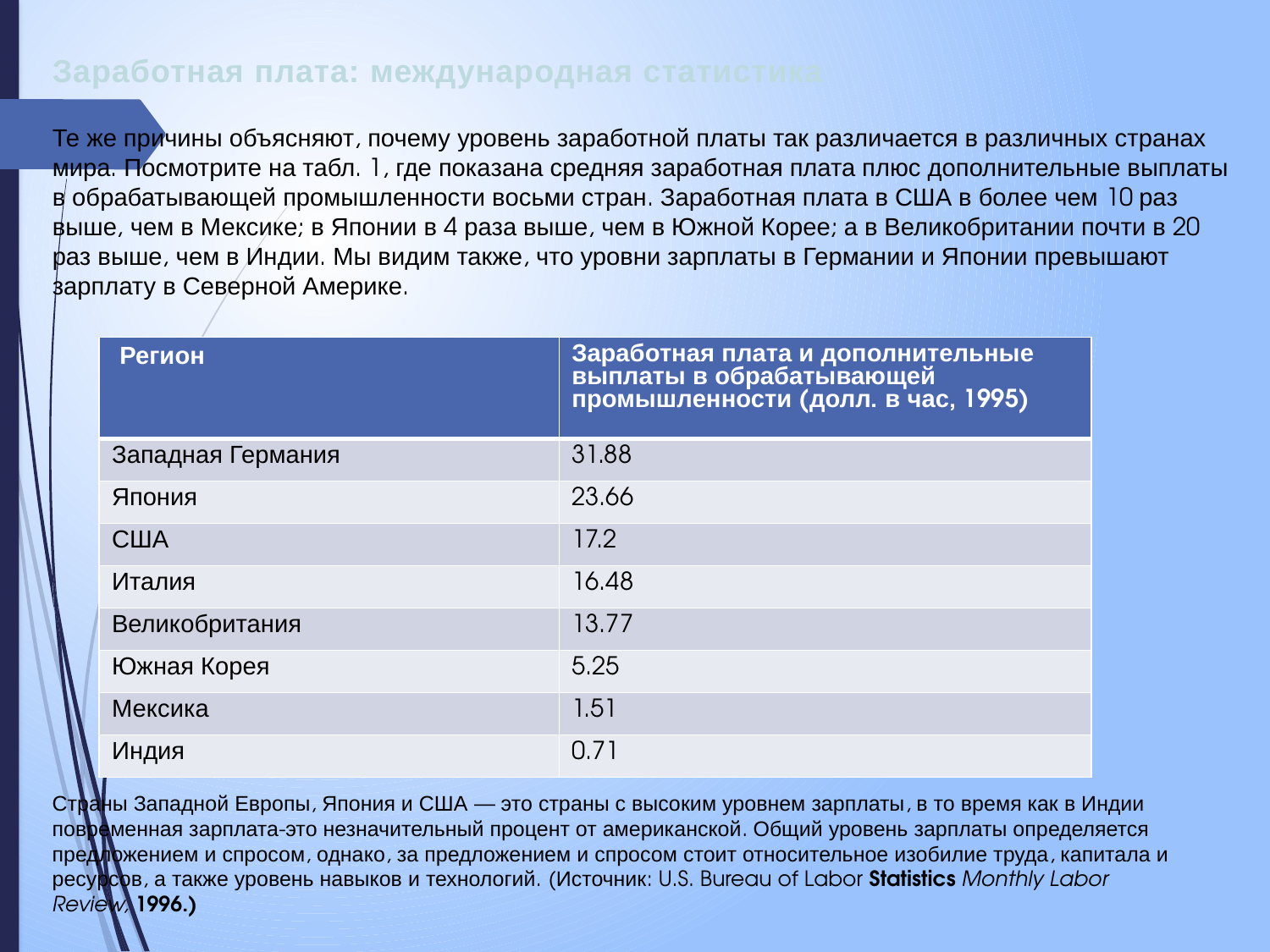

Заработная плата: международная статистика

Те же причины объясняют, почему уровень заработной платы так различается в различных странах мира. Посмотри­те на табл. 1, где показана средняя заработная плата плюс дополнительные выплаты в обрабатывающей промышленности восьми стран. Заработная плата в США в более чем 10 раз выше, чем в Мексике; в Японии в 4 раза выше, чем в Южной Корее; а в Великобритании почти в 20 раз выше, чем в Индии. Мы видим также, что уровни зарплаты в Германии и Японии пре­вышают зарплату в Северной Америке.
| Регион | Заработная плата и дополнительные выплаты в обрабатывающей промышленности (долл. в час, 1995) |
| --- | --- |
| Западная Германия | 31.88 |
| Япония | 23.66 |
| США | 17.2 |
| Италия | 16.48 |
| Великобритания | 13.77 |
| Южная Корея | 5.25 |
| Мексика | 1.51 |
| Индия | 0.71 |
Страны Западной Европы, Япония и США — это страны с высоким уровнем зарплаты, в то время как в Индии повременная зарплата-это незначительный процент от американской. Общий уровень зарплаты определяется предложением и спросом, однако, за предложением и спросом стоит относительное изобилие труда, капитала и ресурсов, а также уровень навыков и технологий. (Источник: U.S. Bureau of Labor Statistics Monthly Labor Review, 1996.)